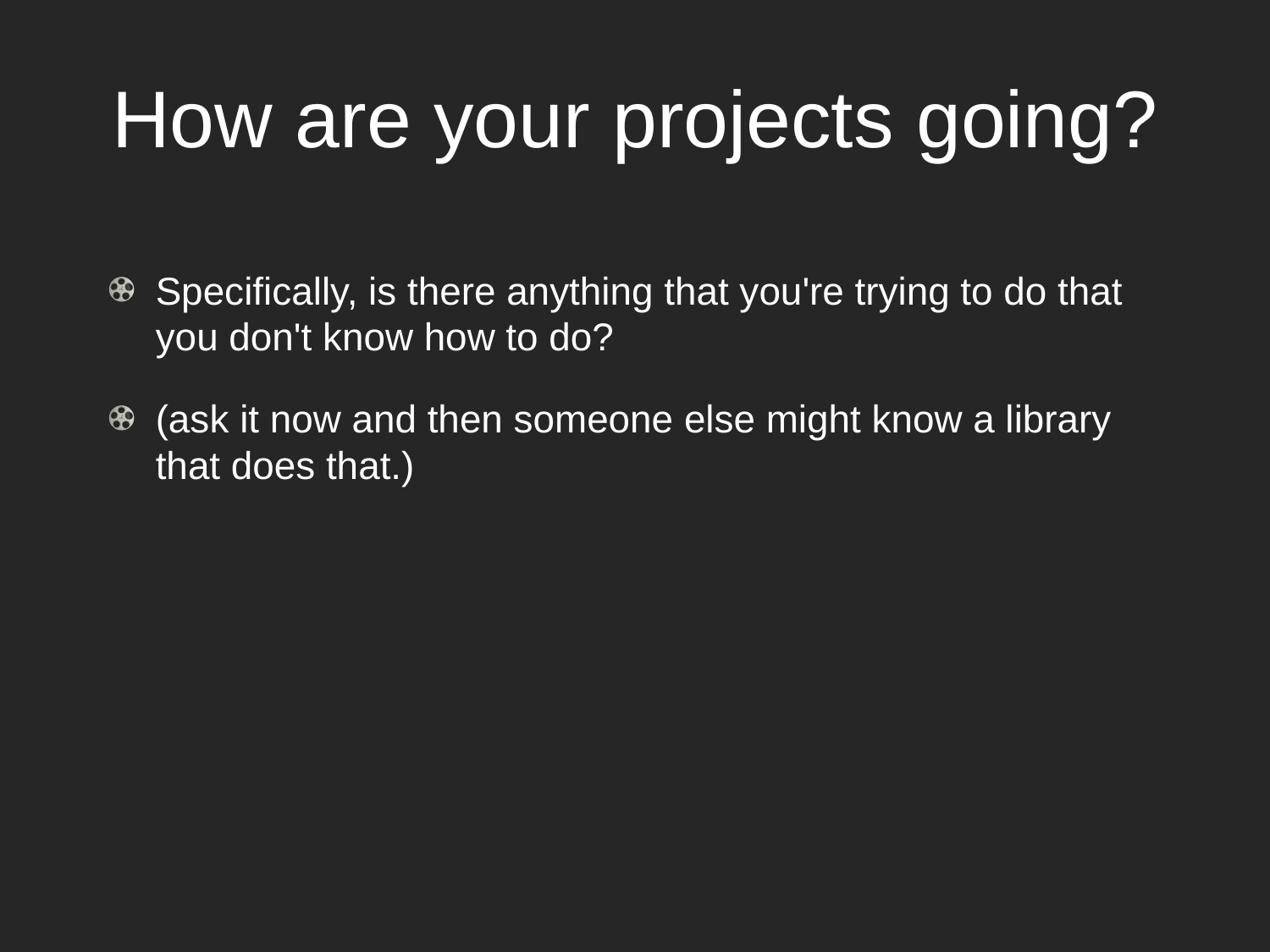

# How are your projects going?
Specifically, is there anything that you're trying to do that you don't know how to do?
(ask it now and then someone else might know a library that does that.)